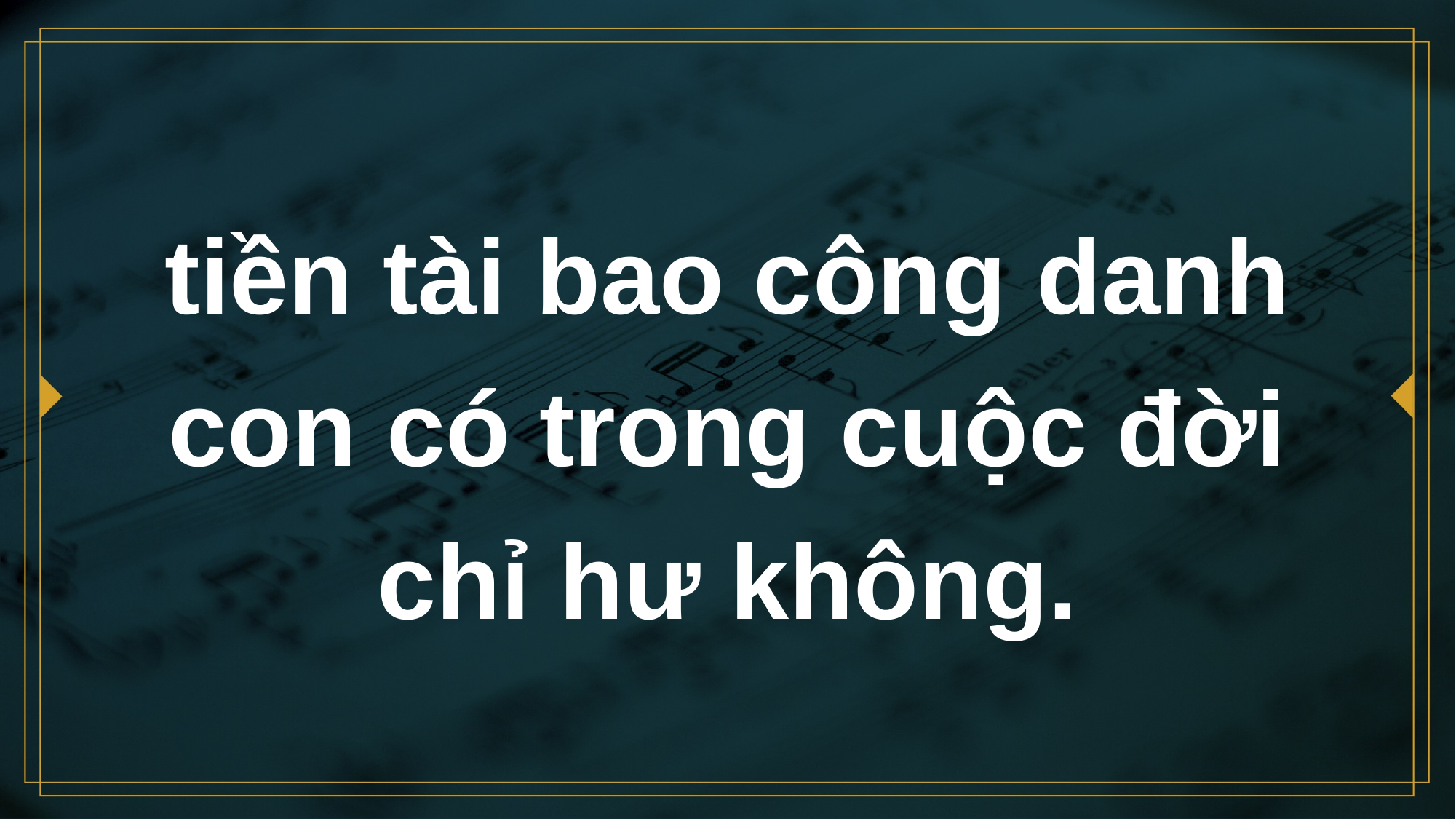

# tiền tài bao công danh con có trong cuộc đời chỉ hư không.